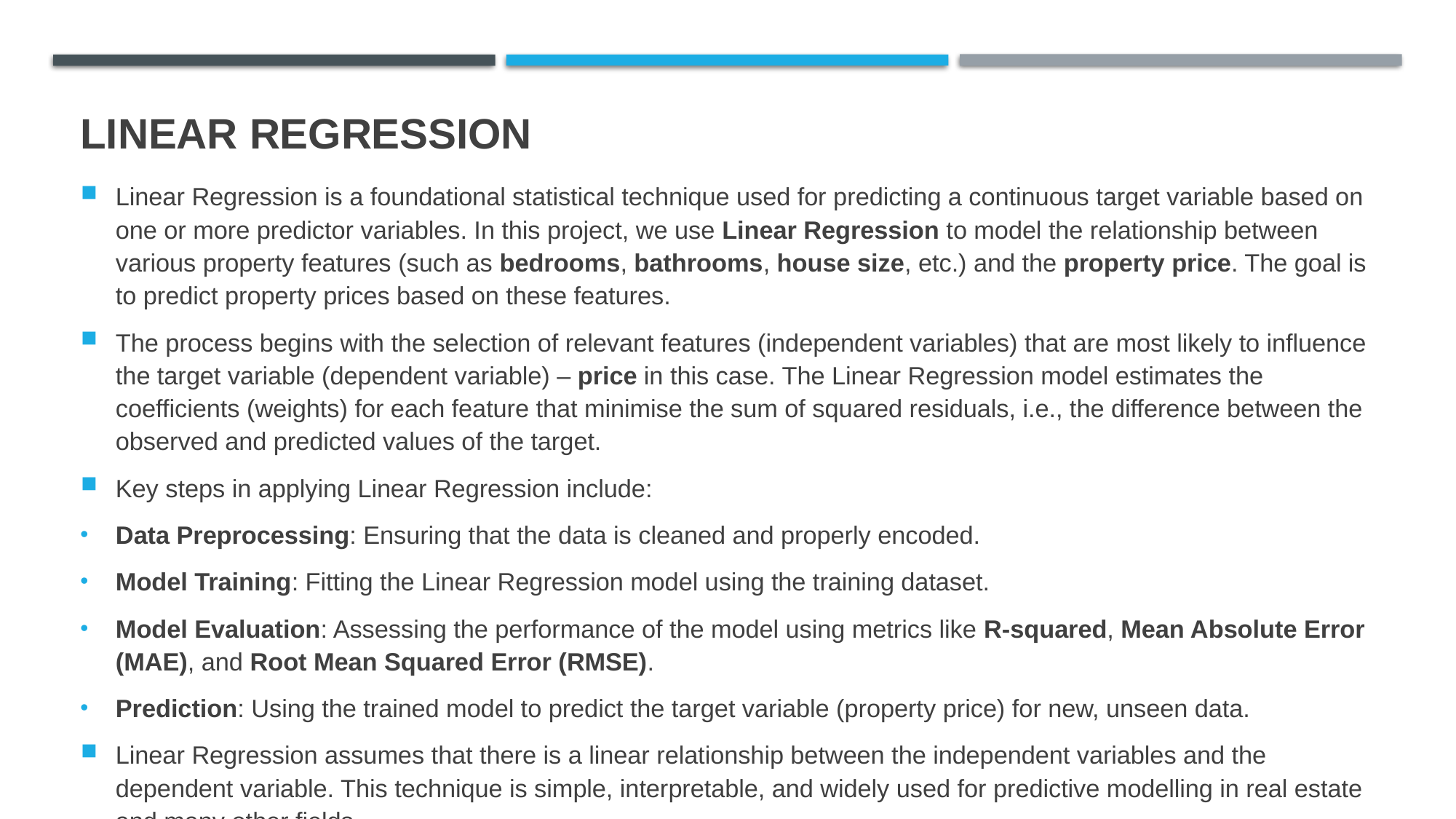

# LINEAR REGRESSION
Linear Regression is a foundational statistical technique used for predicting a continuous target variable based on one or more predictor variables. In this project, we use Linear Regression to model the relationship between various property features (such as bedrooms, bathrooms, house size, etc.) and the property price. The goal is to predict property prices based on these features.
The process begins with the selection of relevant features (independent variables) that are most likely to influence the target variable (dependent variable) – price in this case. The Linear Regression model estimates the coefficients (weights) for each feature that minimise the sum of squared residuals, i.e., the difference between the observed and predicted values of the target.
Key steps in applying Linear Regression include:
Data Preprocessing: Ensuring that the data is cleaned and properly encoded.
Model Training: Fitting the Linear Regression model using the training dataset.
Model Evaluation: Assessing the performance of the model using metrics like R-squared, Mean Absolute Error (MAE), and Root Mean Squared Error (RMSE).
Prediction: Using the trained model to predict the target variable (property price) for new, unseen data.
Linear Regression assumes that there is a linear relationship between the independent variables and the dependent variable. This technique is simple, interpretable, and widely used for predictive modelling in real estate and many other fields.